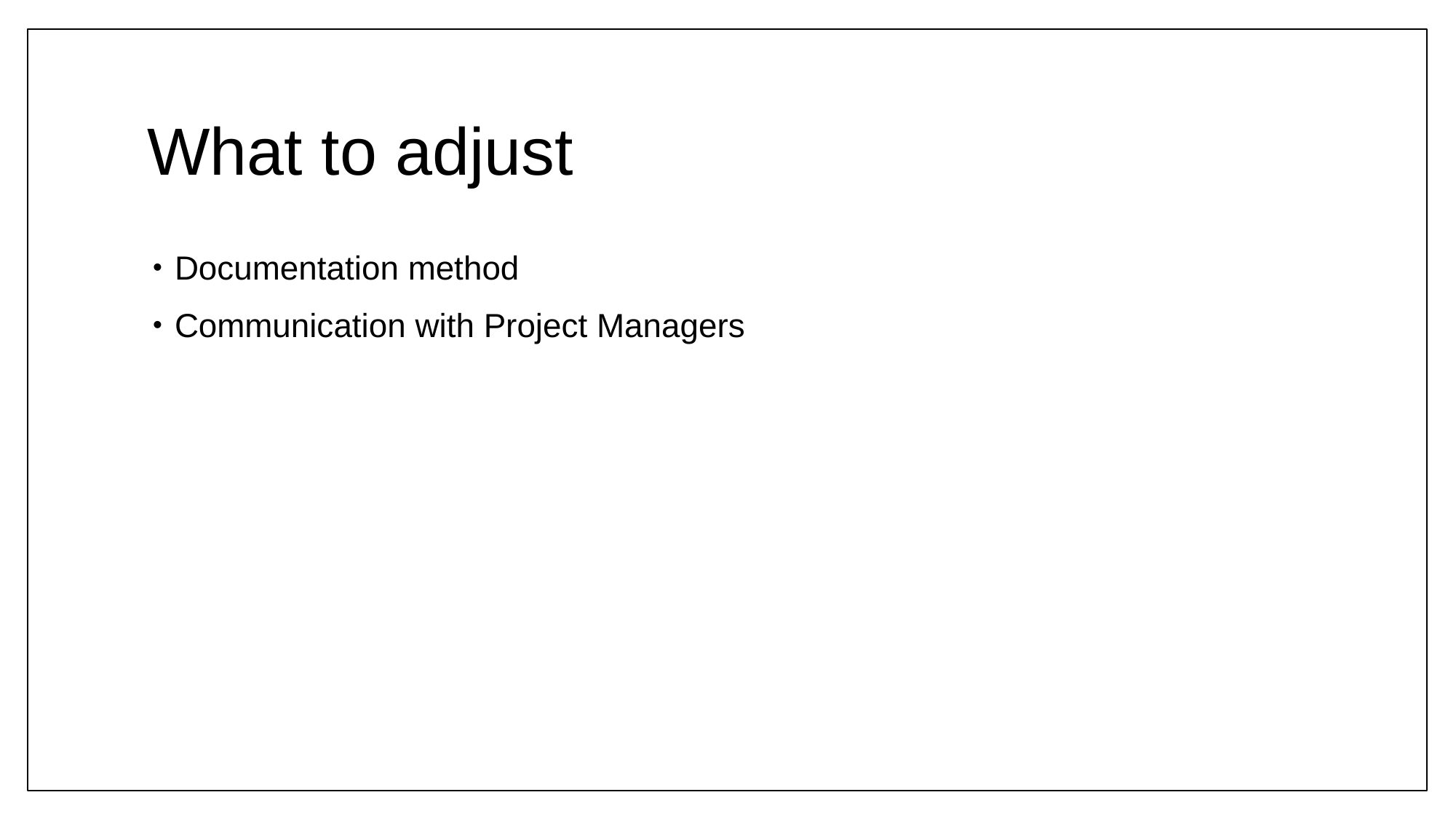

# What to adjust
Documentation method
Communication with Project Managers